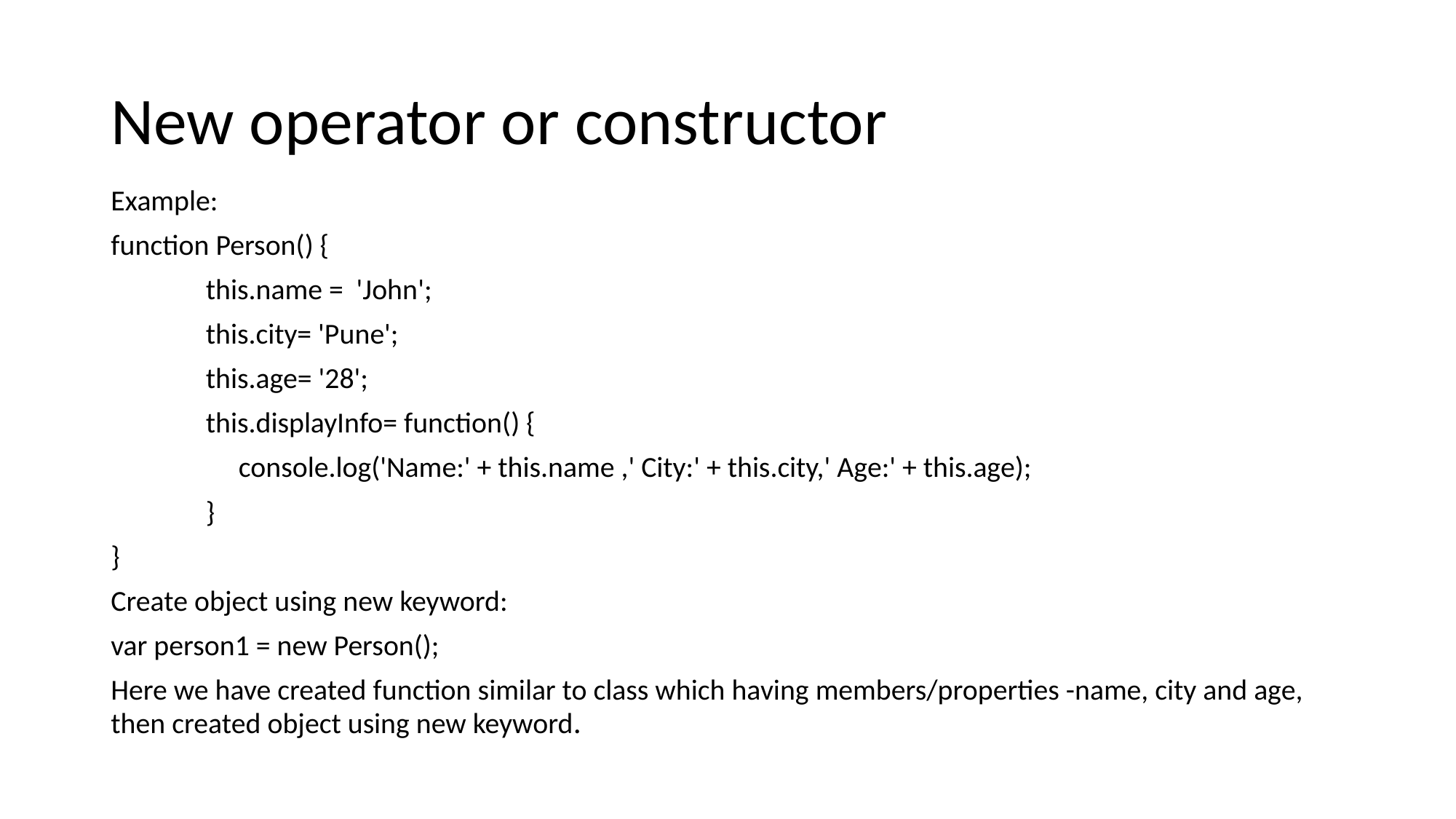

# New operator or constructor
Example:
function Person() {
	this.name =  'John';
	this.city= 'Pune';
	this.age= '28';
	this.displayInfo= function() {
	     console.log('Name:' + this.name ,' City:' + this.city,' Age:' + this.age);
	}
}
Create object using new keyword:
var person1 = new Person();
Here we have created function similar to class which having members/properties -name, city and age, then created object using new keyword.